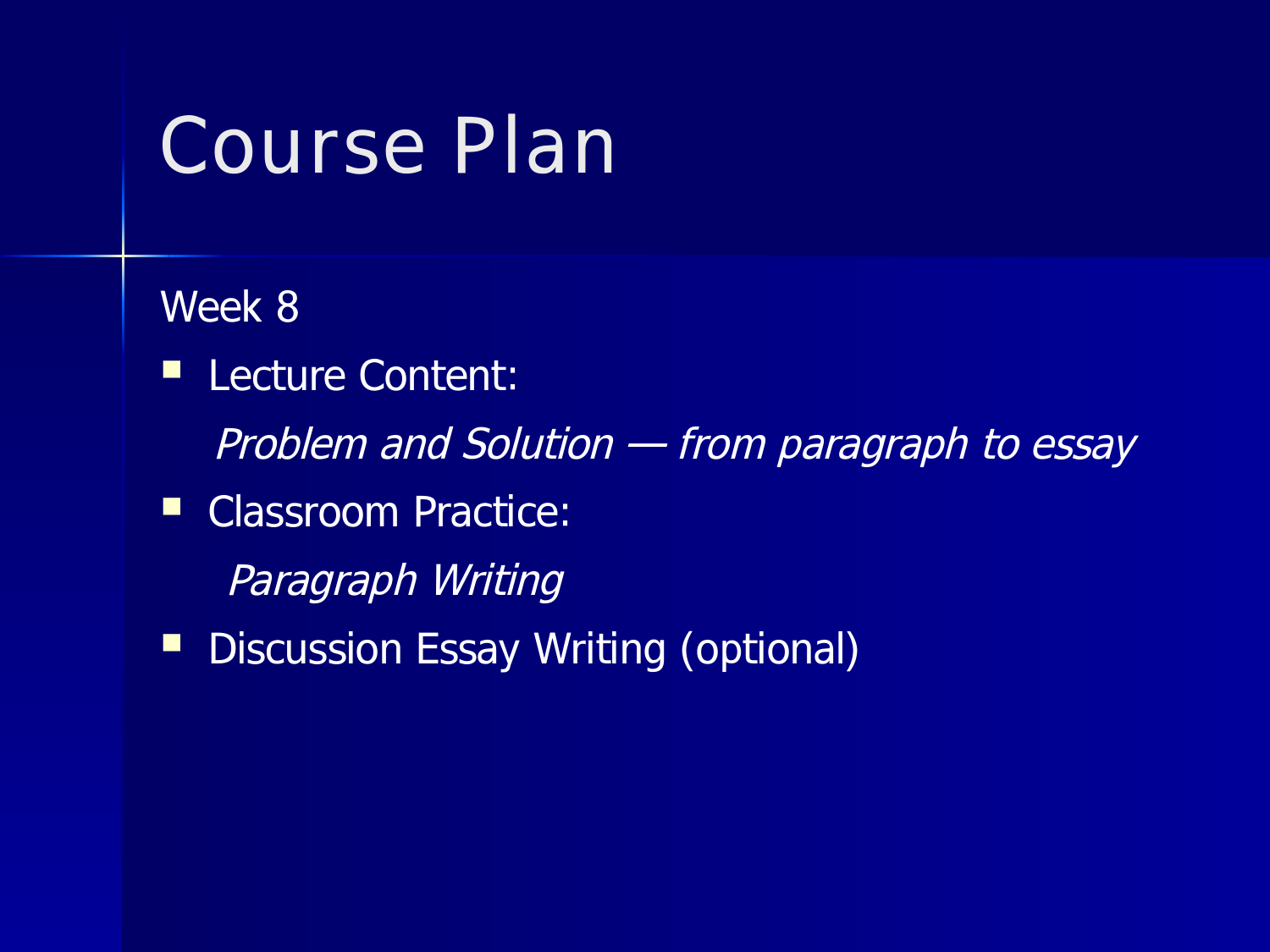

# Course Plan
Week 8
Lecture Content:
    Problem and Solution — from paragraph to essay
Classroom Practice:
     Paragraph Writing
Discussion Essay Writing (optional)